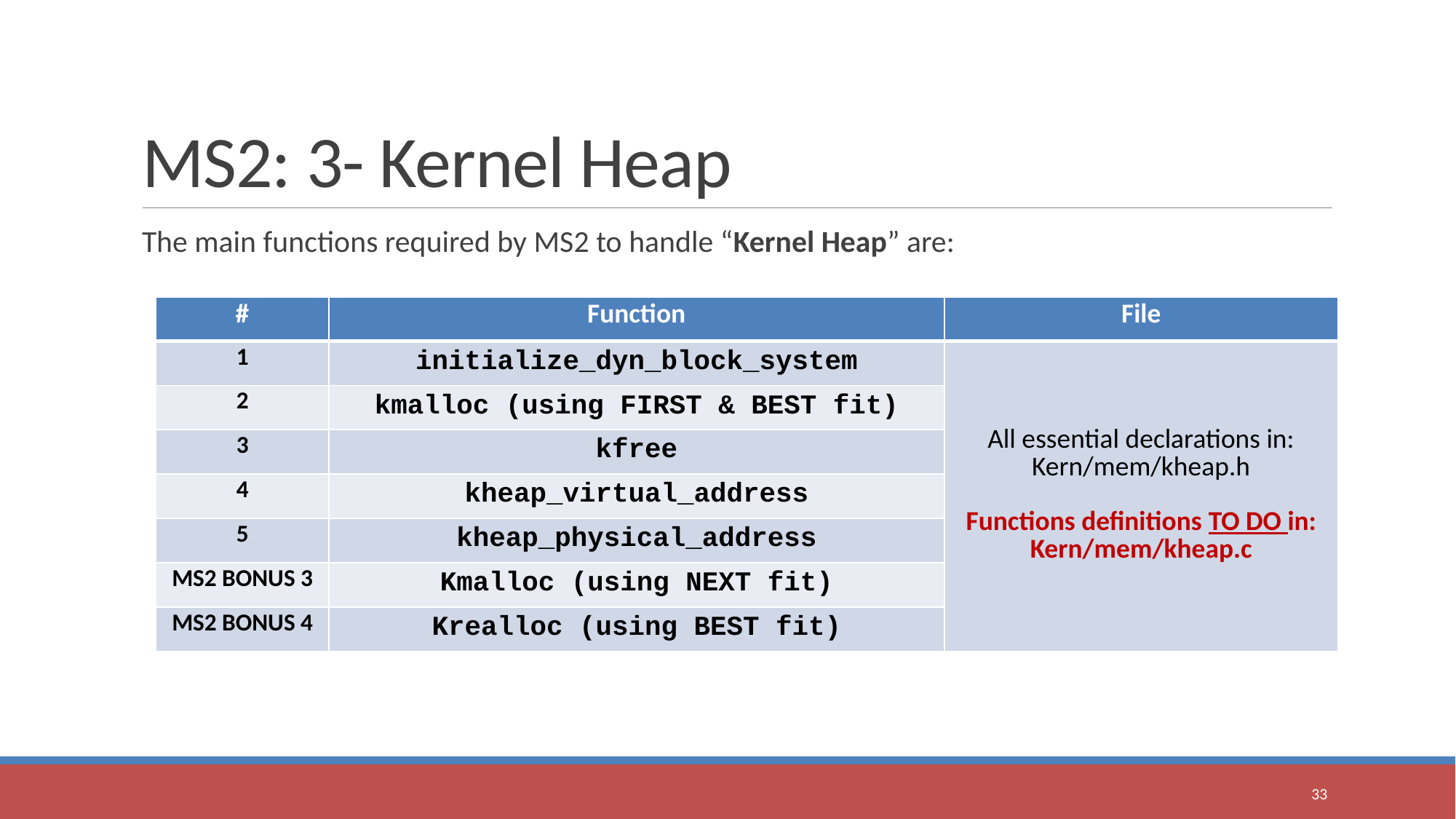

# MS2: 3- Kernel Heap
The main functions required by MS2 to handle “Kernel Heap” are:

| # | Function | File |
| --- | --- | --- |
| 1 | initialize\_dyn\_block\_system | All essential declarations in: Kern/mem/kheap.h Functions definitions TO DO in: Kern/mem/kheap.c |
| 2 | kmalloc (using FIRST & BEST fit) |  |
| 3 | kfree |  |
| 4 | kheap\_virtual\_address |  |
| 5 | kheap\_physical\_address |  |
| MS2 BONUS 3 | Kmalloc (using NEXT fit) |  |
| MS2 BONUS 4 | Krealloc (using BEST fit) |  |
33